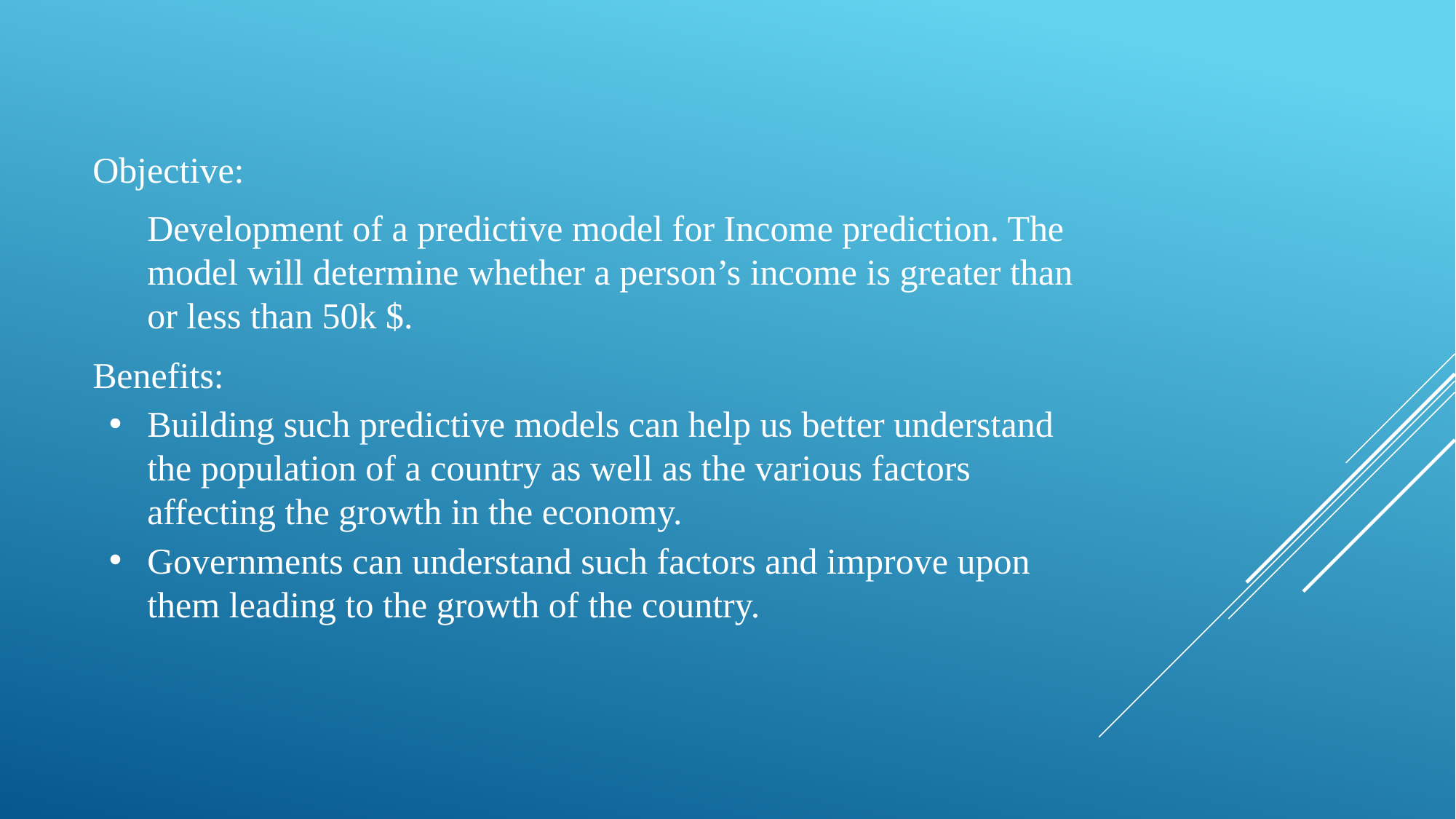

Objective:
Development of a predictive model for Income prediction. The model will determine whether a person’s income is greater than or less than 50k $.
Benefits:
Building such predictive models can help us better understand the population of a country as well as the various factors affecting the growth in the economy.
Governments can understand such factors and improve upon them leading to the growth of the country.